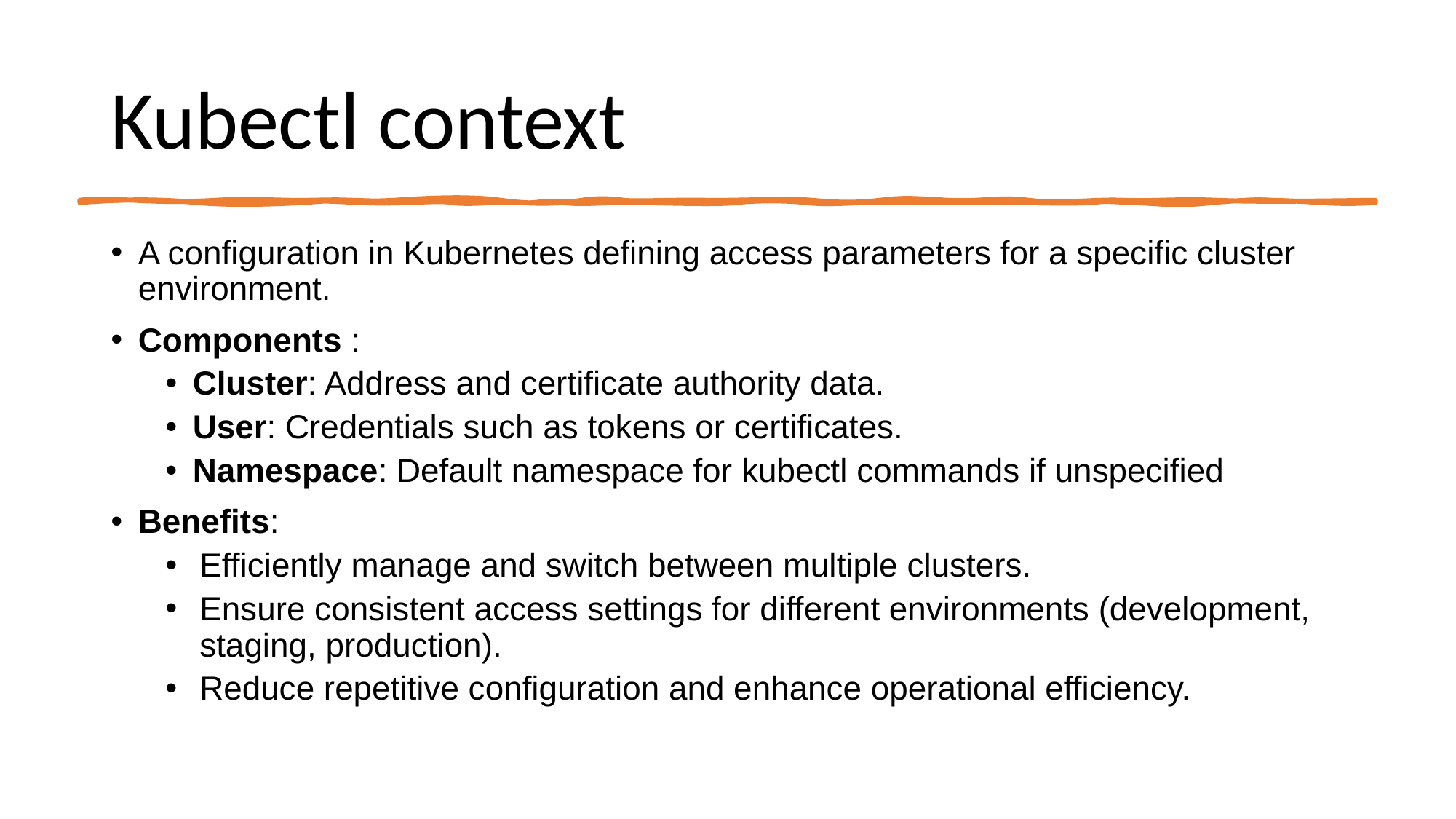

# Kubectl context

A configuration in Kubernetes defining access parameters for a specific cluster environment.
Components :
Cluster: Address and certificate authority data.
User: Credentials such as tokens or certificates.
Namespace: Default namespace for kubectl commands if unspecified
Benefits:
Efficiently manage and switch between multiple clusters.
Ensure consistent access settings for different environments (development, staging, production).
Reduce repetitive configuration and enhance operational efficiency.